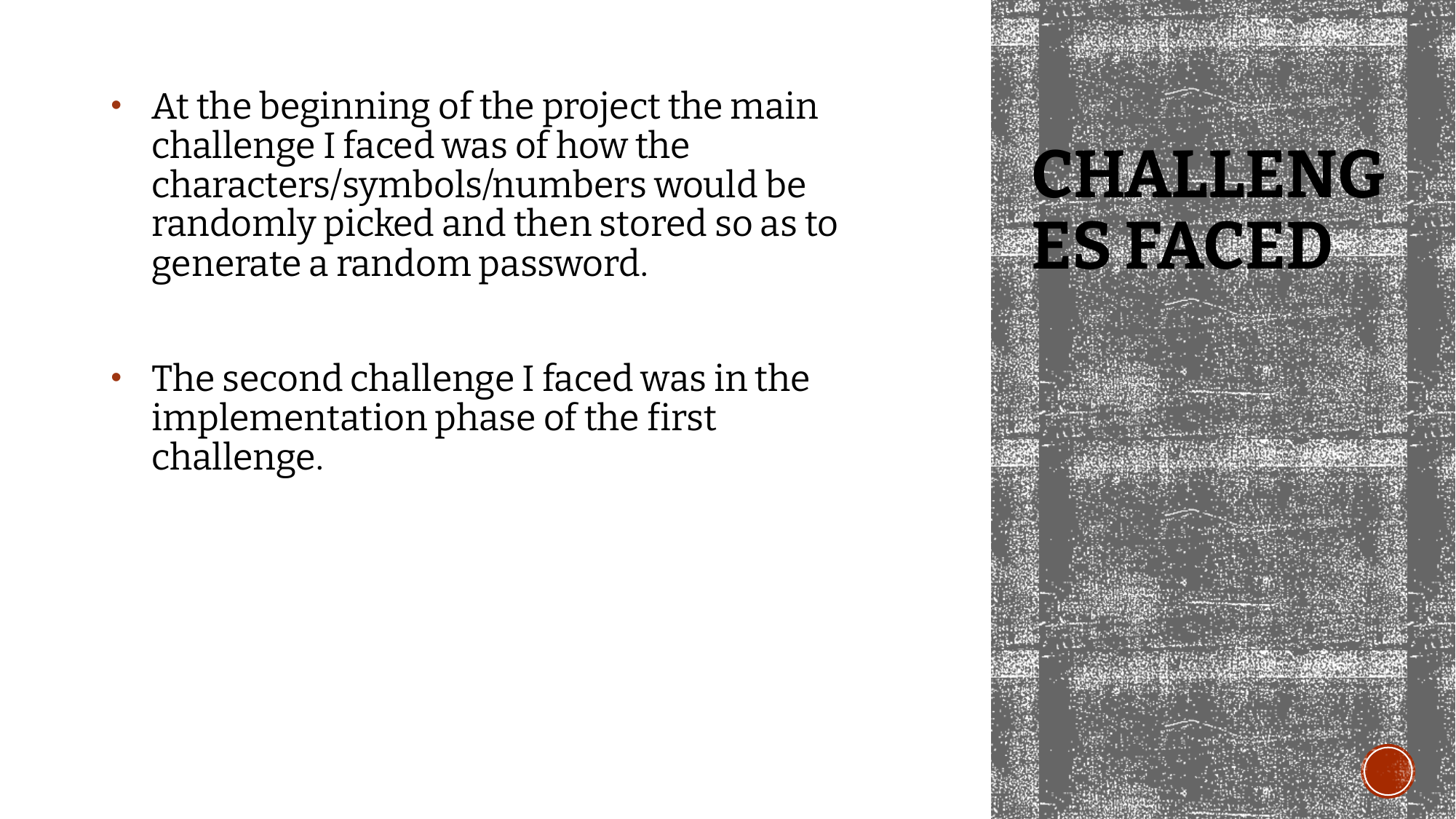

At the beginning of the project the main challenge I faced was of how the characters/symbols/numbers would be randomly picked and then stored so as to generate a random password.

The second challenge I faced was in the implementation phase of the first challenge.

# Challenges faced